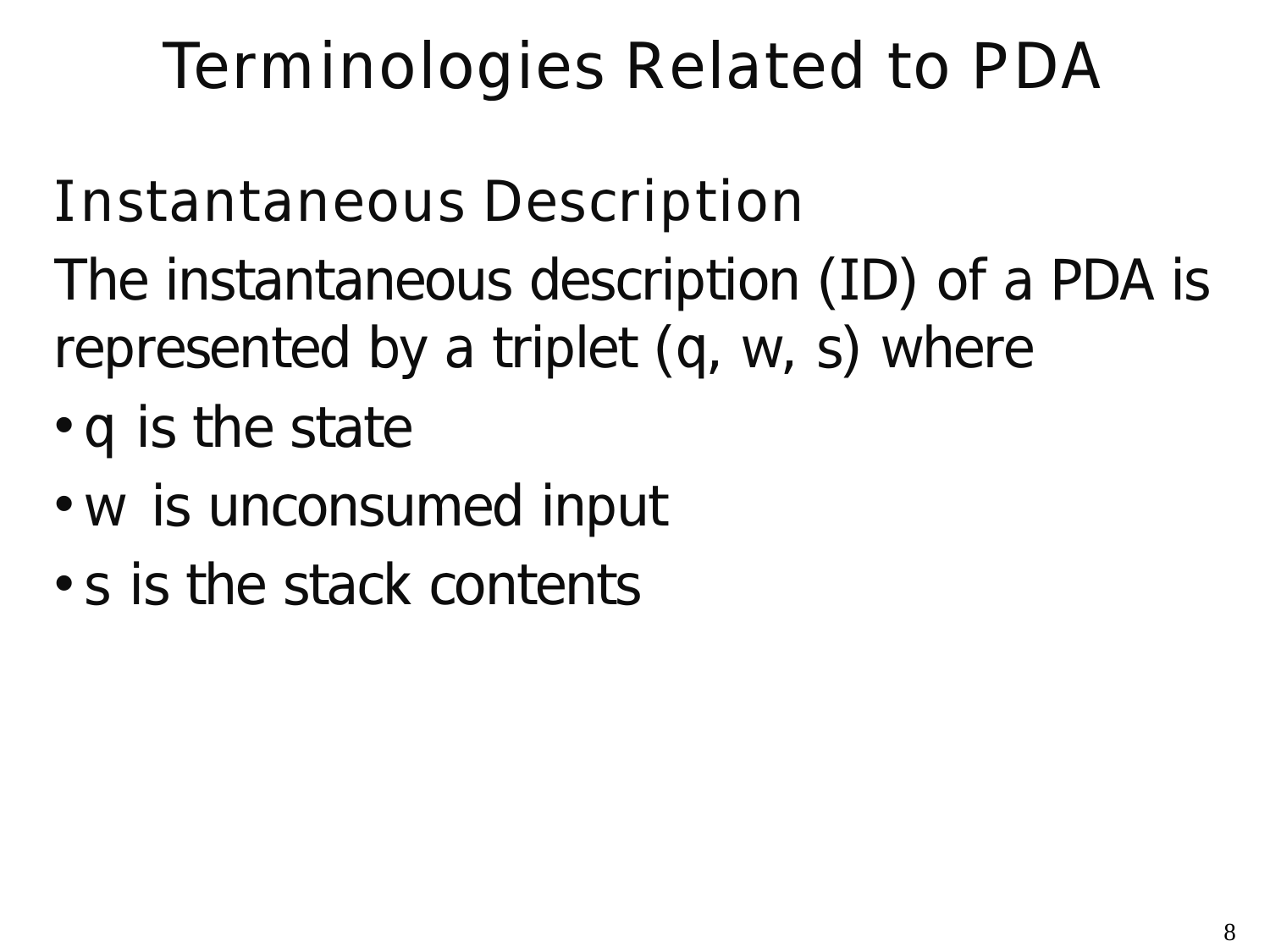

# Terminologies Related to PDA
Instantaneous Description
The instantaneous description (ID) of a PDA is represented by a triplet (q, w, s) where
q is the state
w is unconsumed input
s is the stack contents
8